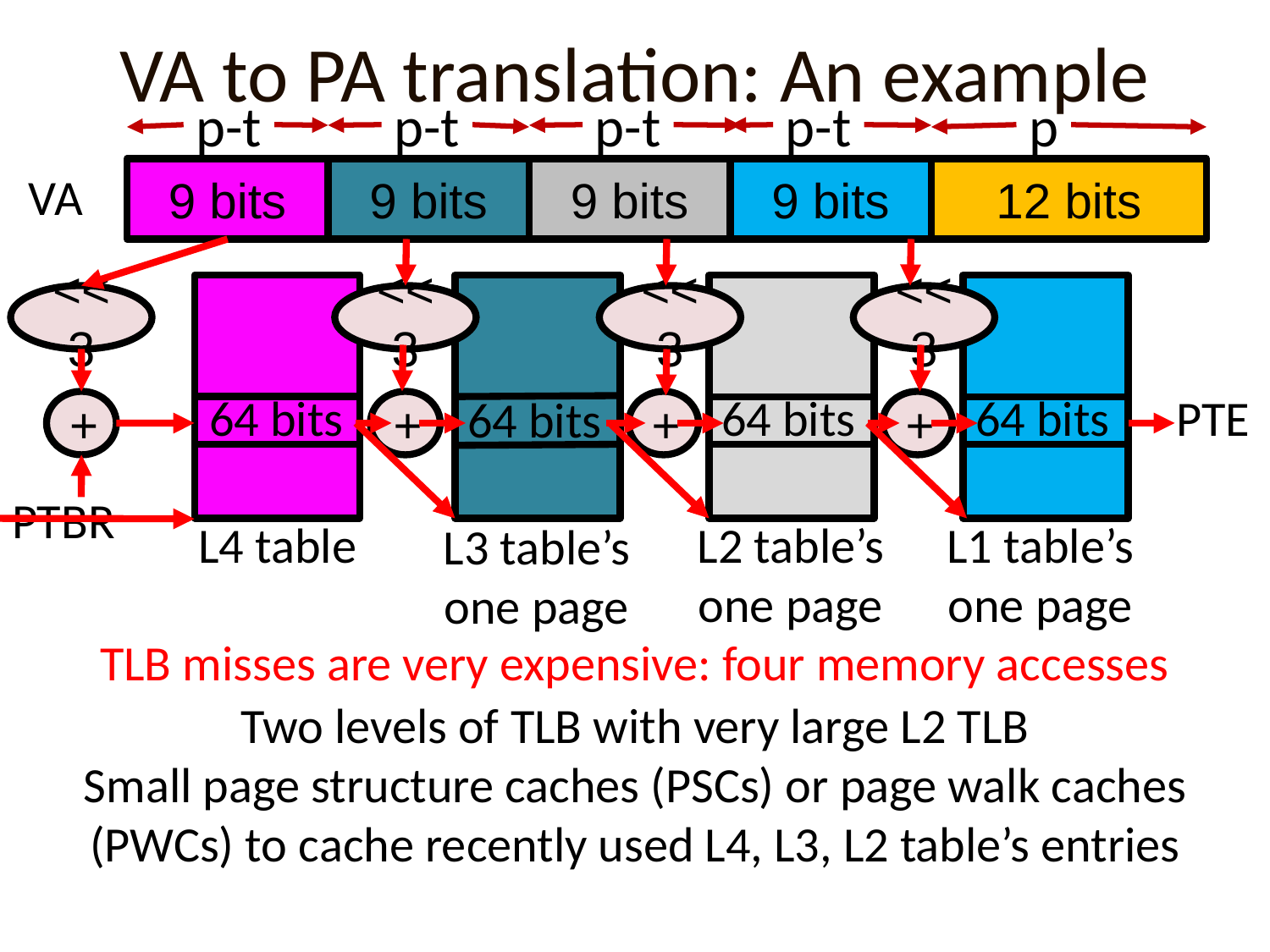

# VA to PA translation: An example
p-t
p-t
p-t
p-t
p
9 bits
9 bits
9 bits
9 bits
12 bits
VA

<<3
<<3
<<3
<<3
64 bits
64 bits
64 bits
PTE
64 bits
+
+
+
+
PTBR
L2 table’s one page
L1 table’s one page
L4 table
L3 table’s one page
TLB misses are very expensive: four memory accesses
Two levels of TLB with very large L2 TLB
Small page structure caches (PSCs) or page walk caches (PWCs) to cache recently used L4, L3, L2 table’s entries